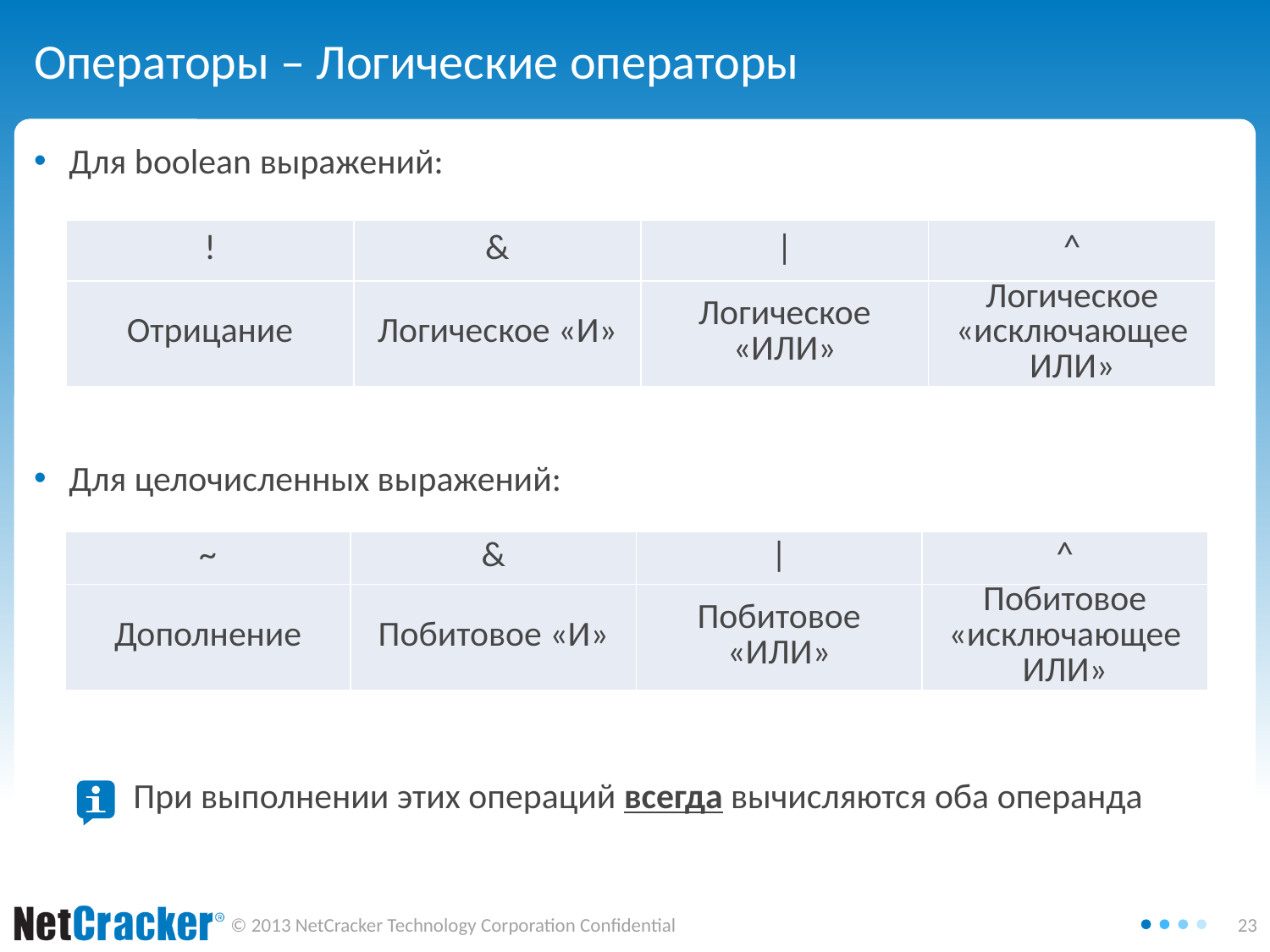

# Операторы – Логические операторы
Для boolean выражений:

Для целочисленных выражений:

При выполнении этих операций всегда вычисляются оба операнда

| ! | & | | | ^ |
| --- | --- | --- | --- |
| Отрицание | Логическое «И» | Логическое «ИЛИ» | Логическое «исключающее ИЛИ» |
| ~ | & | | | ^ |
| --- | --- | --- | --- |
| Дополнение | Побитовое «И» | Побитовое «ИЛИ» | Побитовое «исключающее ИЛИ» |